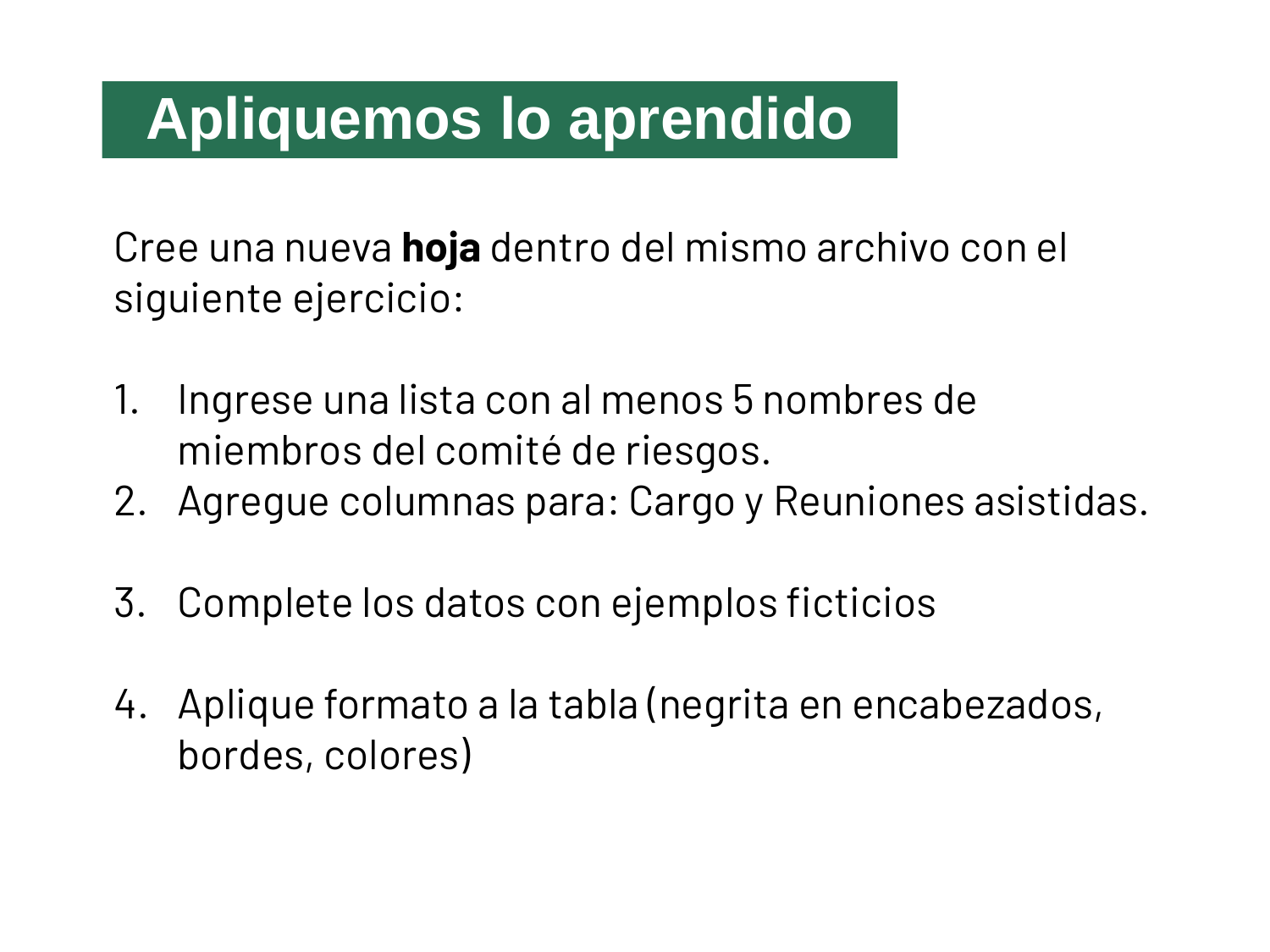

Apliquemos lo aprendido
Cree una nueva hoja dentro del mismo archivo con el siguiente ejercicio:

Ingrese una lista con al menos 5 nombres de miembros del comité de riesgos.
Agregue columnas para: Cargo y Reuniones asistidas.

Complete los datos con ejemplos ficticios

Aplique formato a la tabla (negrita en encabezados, bordes, colores)